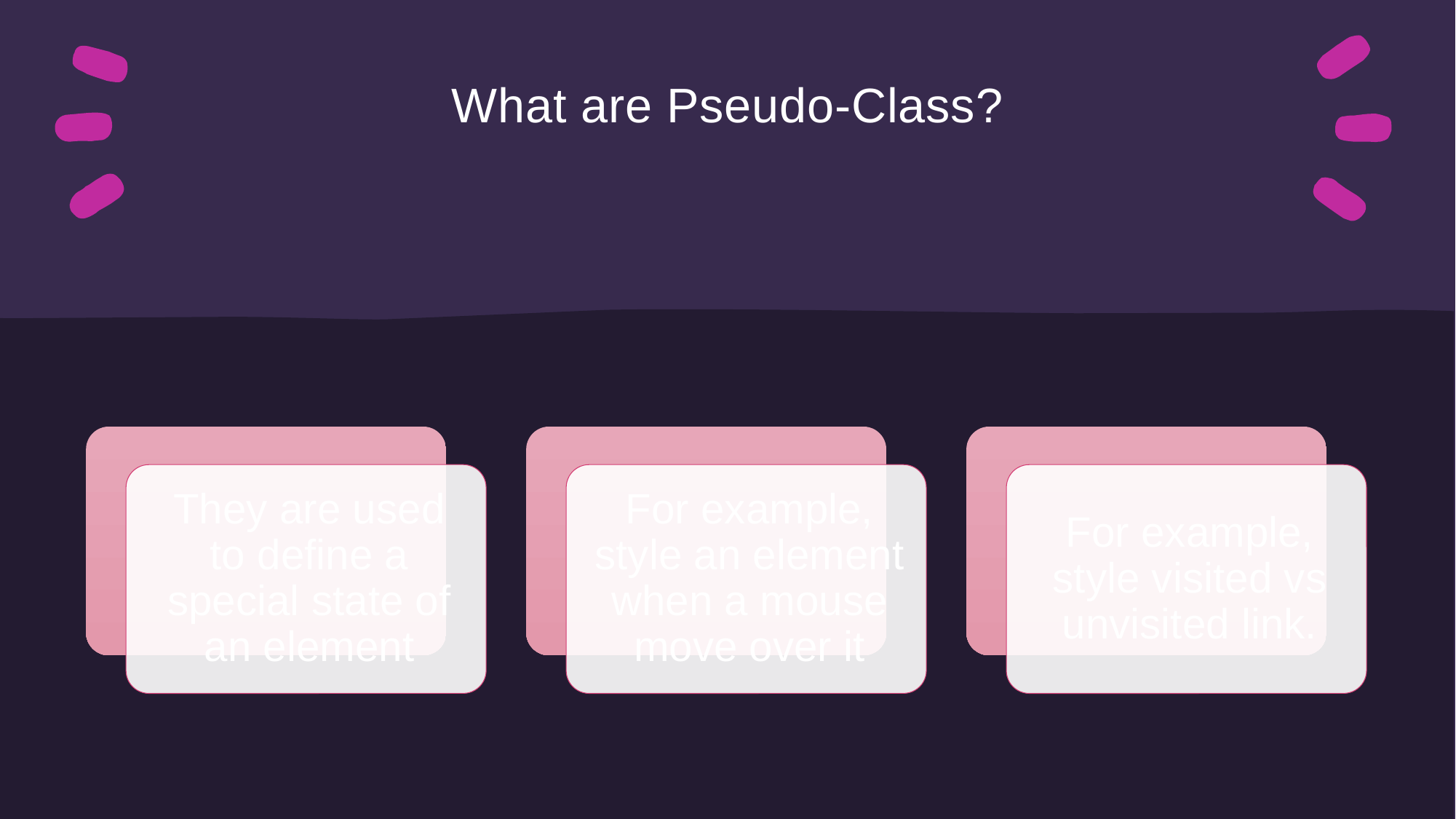

# What are Pseudo-Class?

They are used to define a special state of an element
For example, style an element when a mouse move over it
For example, style visited vs unvisited link.